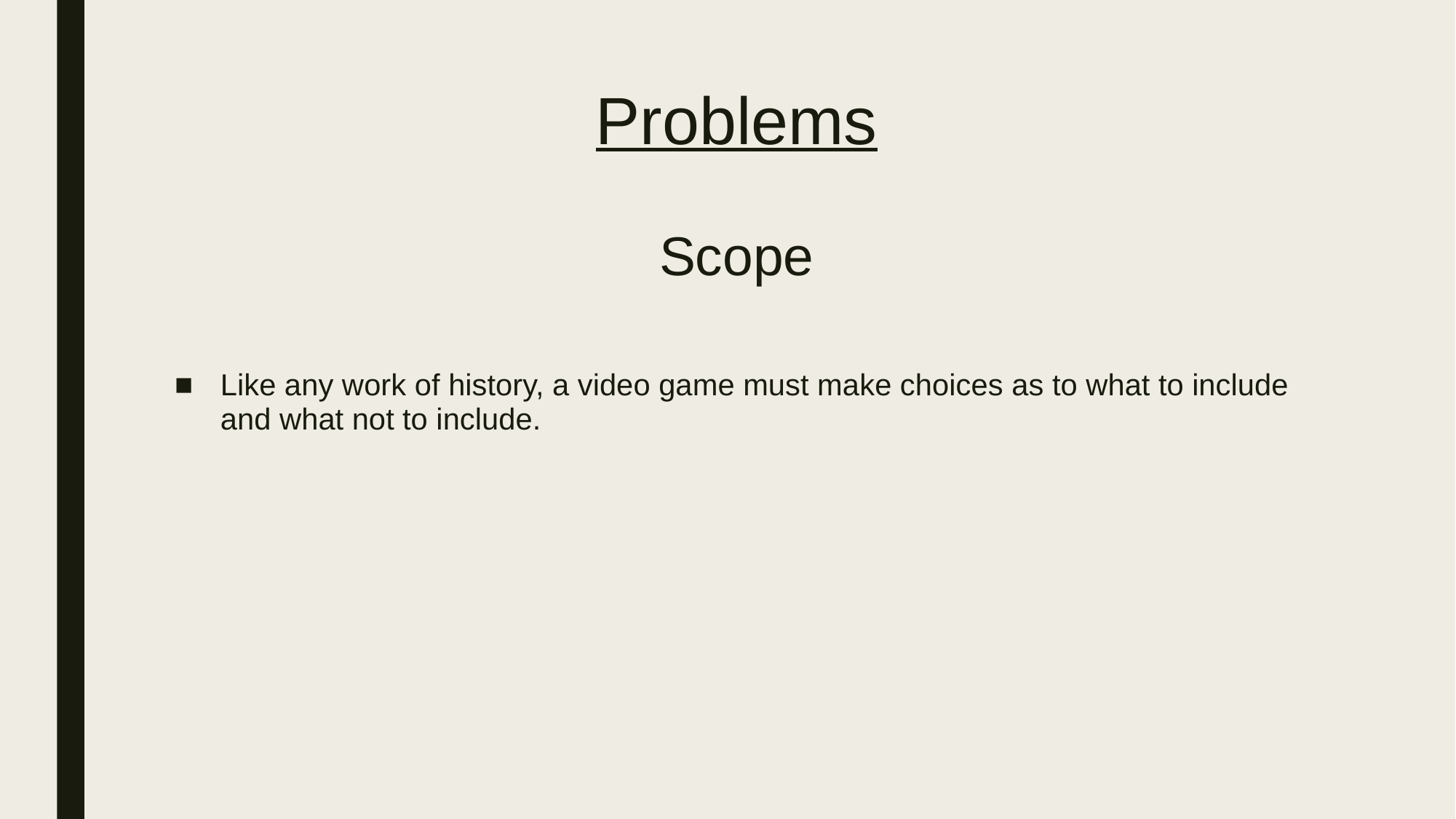

# Problems
Scope
Like any work of history, a video game must make choices as to what to include and what not to include.